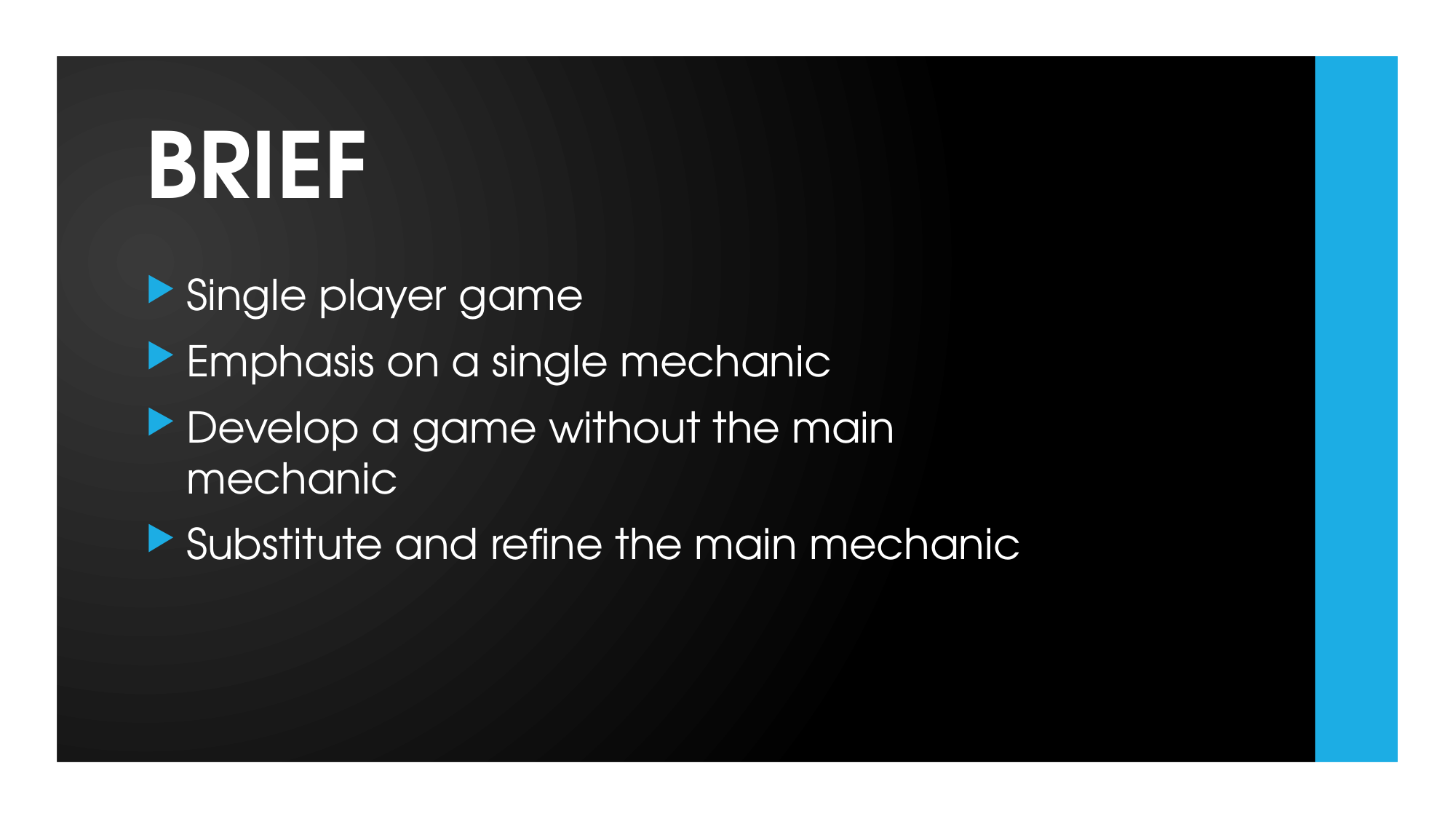

# BRIEF
Single player game
Emphasis on a single mechanic
Develop a game without the main mechanic
Substitute and refine the main mechanic